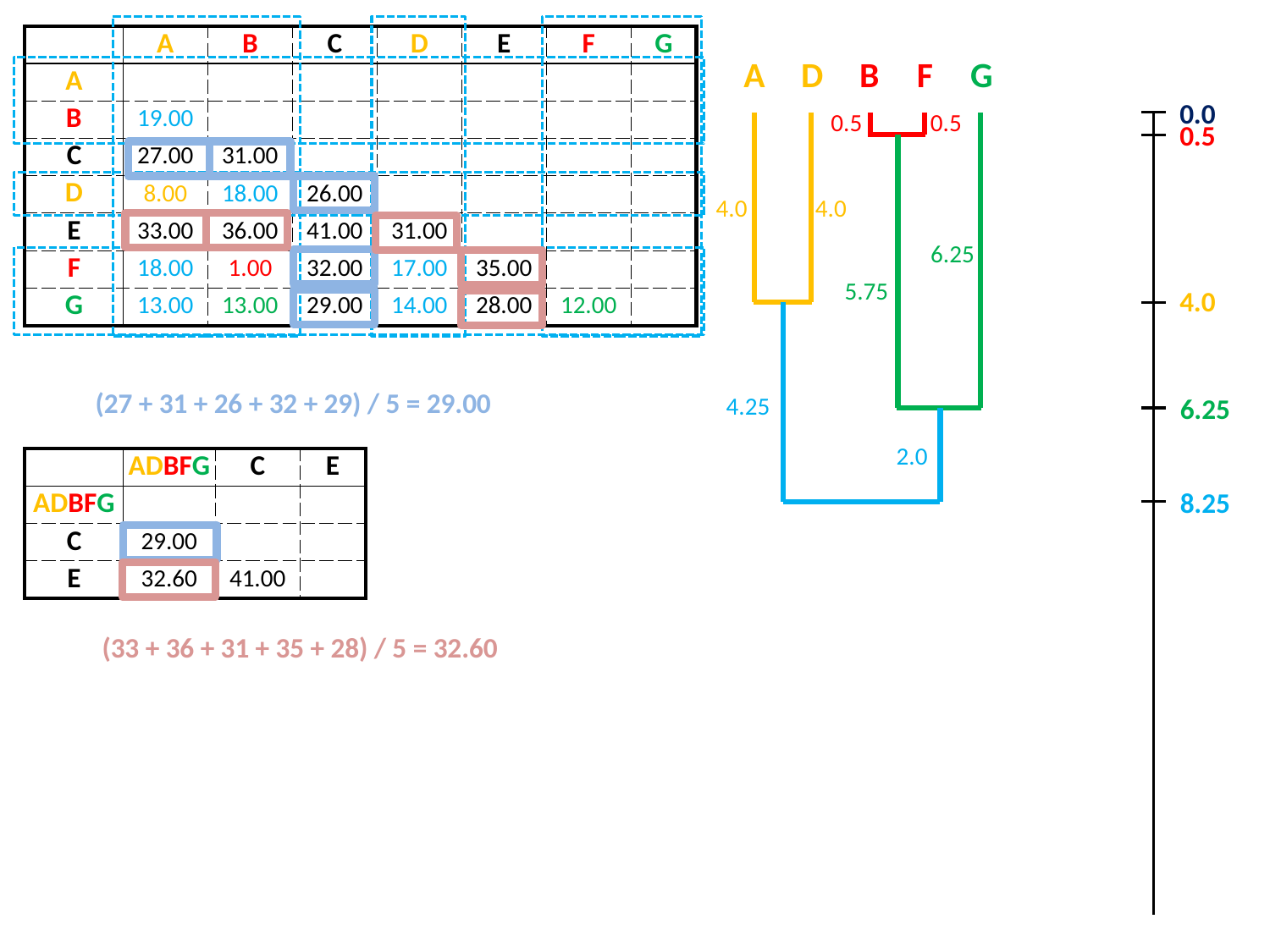

|  | A | B | C | D | E | F | G |
| --- | --- | --- | --- | --- | --- | --- | --- |
| A |  |  |  |  |  |  |  |
| B | 19.00 |  |  |  |  |  |  |
| C | 27.00 | 31.00 |  |  |  |  |  |
| D | 8.00 | 18.00 | 26.00 |  |  |  |  |
| E | 33.00 | 36.00 | 41.00 | 31.00 |  |  |  |
| F | 18.00 | 1.00 | 32.00 | 17.00 | 35.00 |  |  |
| G | 13.00 | 13.00 | 29.00 | 14.00 | 28.00 | 12.00 |  |
A
D
B
F
G

0.0
0.5
0.5
0.5

4.0
4.0

6.25

5.75
4.0

8.25
(27 + 31 + 26 + 32 + 29) / 5 = 29.00
4.25
6.25
2.0
|  | ADBFG | C | E |
| --- | --- | --- | --- |
| ADBFG |  |  |  |
| C | 29.00 |  |  |
| E | 32.60 | 41.00 |  |

(33 + 36 + 31 + 35 + 28) / 5 = 32.60